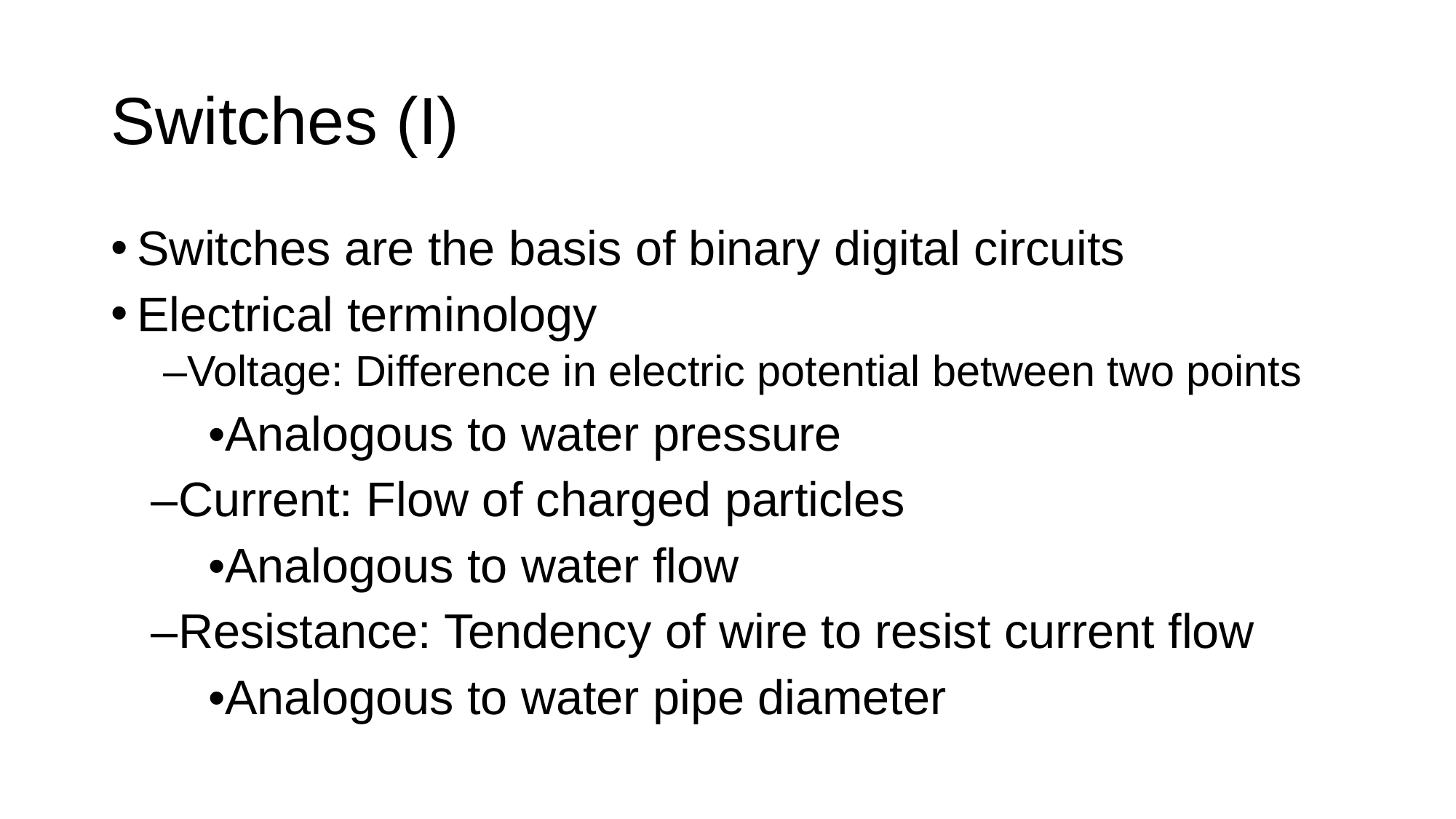

# Switches (I)
Switches are the basis of binary digital circuits
Electrical terminology
–Voltage: Difference in electric potential between two points
	•Analogous to water pressure
   –Current: Flow of charged particles
	•Analogous to water flow
   –Resistance: Tendency of wire to resist current flow
	•Analogous to water pipe diameter